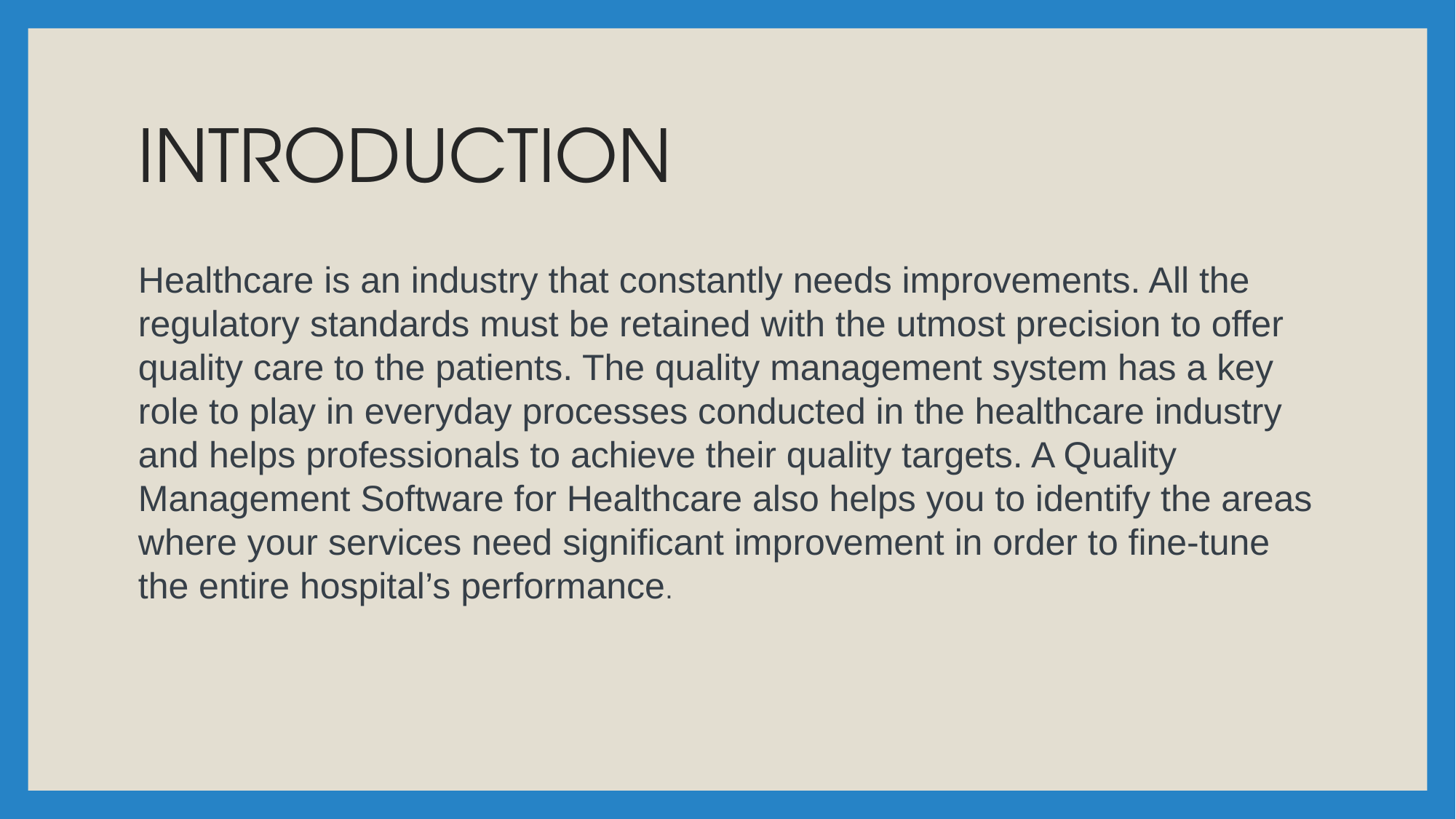

# INTRODUCTION
Healthcare is an industry that constantly needs improvements. All the regulatory standards must be retained with the utmost precision to offer quality care to the patients. The quality management system has a key role to play in everyday processes conducted in the healthcare industry and helps professionals to achieve their quality targets. A Quality Management Software for Healthcare also helps you to identify the areas where your services need significant improvement in order to fine-tune the entire hospital’s performance.